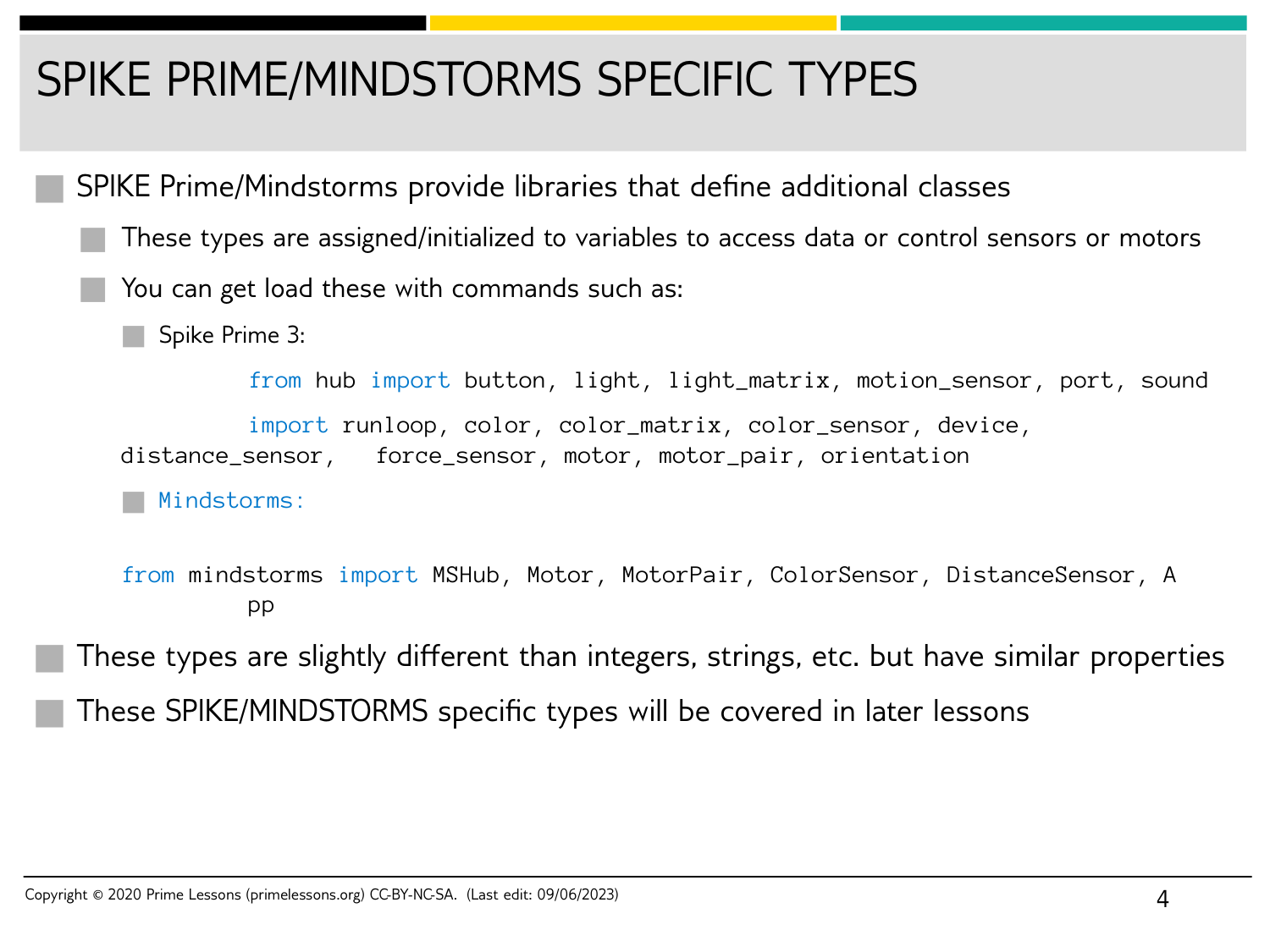

# SPIKE PRIME/MINDSTORMS SPECIFIC TYPES
SPIKE Prime/Mindstorms provide libraries that define additional classes
These types are assigned/initialized to variables to access data or control sensors or motors
You can get load these with commands such as:
Spike Prime 3:
	from hub import button, light, light_matrix, motion_sensor, port, sound
	import runloop, color, color_matrix, color_sensor, device, distance_sensor, 	force_sensor, motor, motor_pair, orientation
Mindstorms:
	from mindstorms import MSHub, Motor, MotorPair, ColorSensor, DistanceSensor, A	pp
These types are slightly different than integers, strings, etc. but have similar properties
These SPIKE/MINDSTORMS specific types will be covered in later lessons

4
Copyright © 2020 Prime Lessons (primelessons.org) CC-BY-NC-SA.  (Last edit: 09/06/2023)